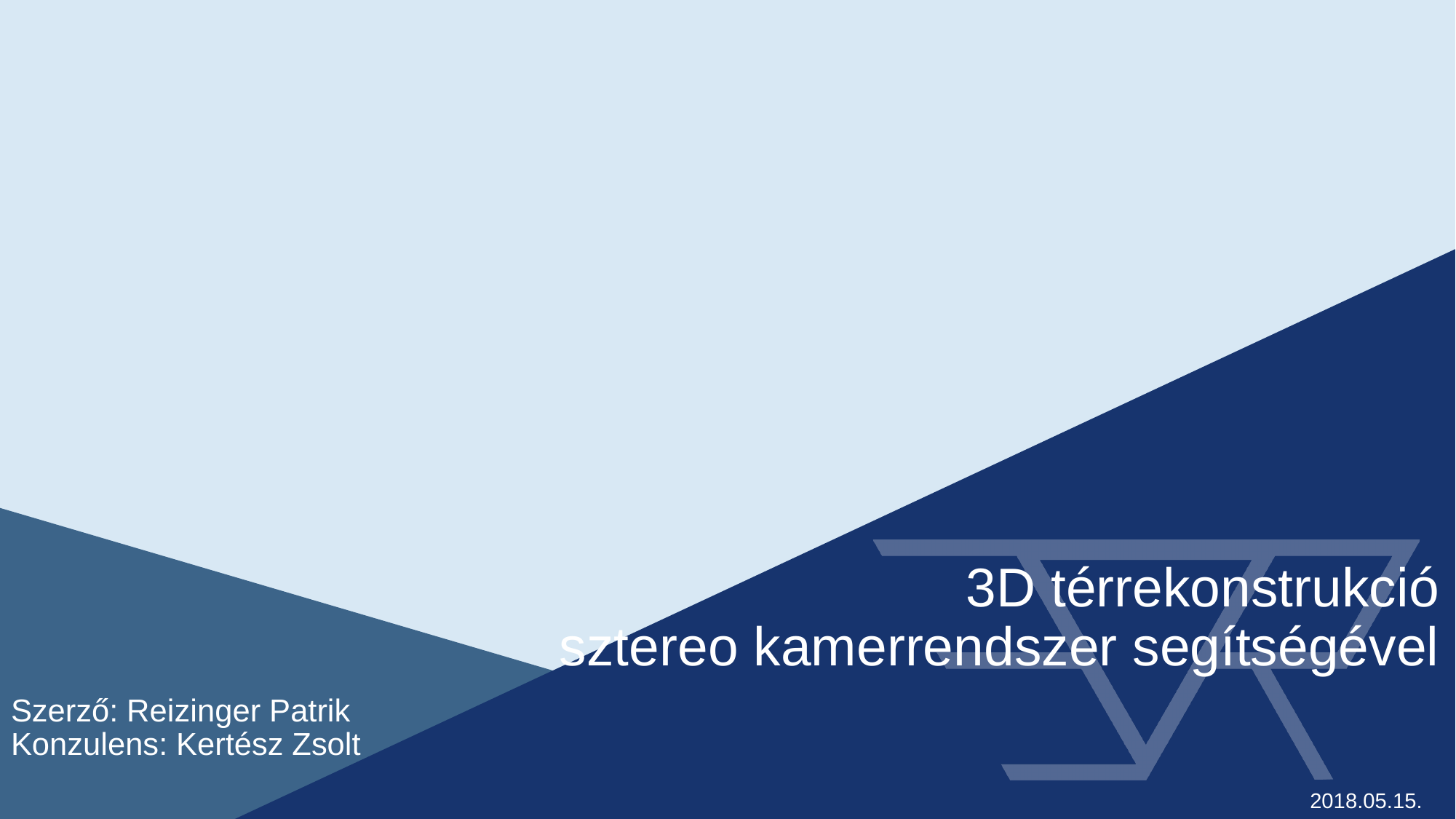

3D térrekonstrukció
sztereo kamerrendszer segítségével

Szerző: Reizinger Patrik
Konzulens: Kertész Zsolt
2018.05.15.